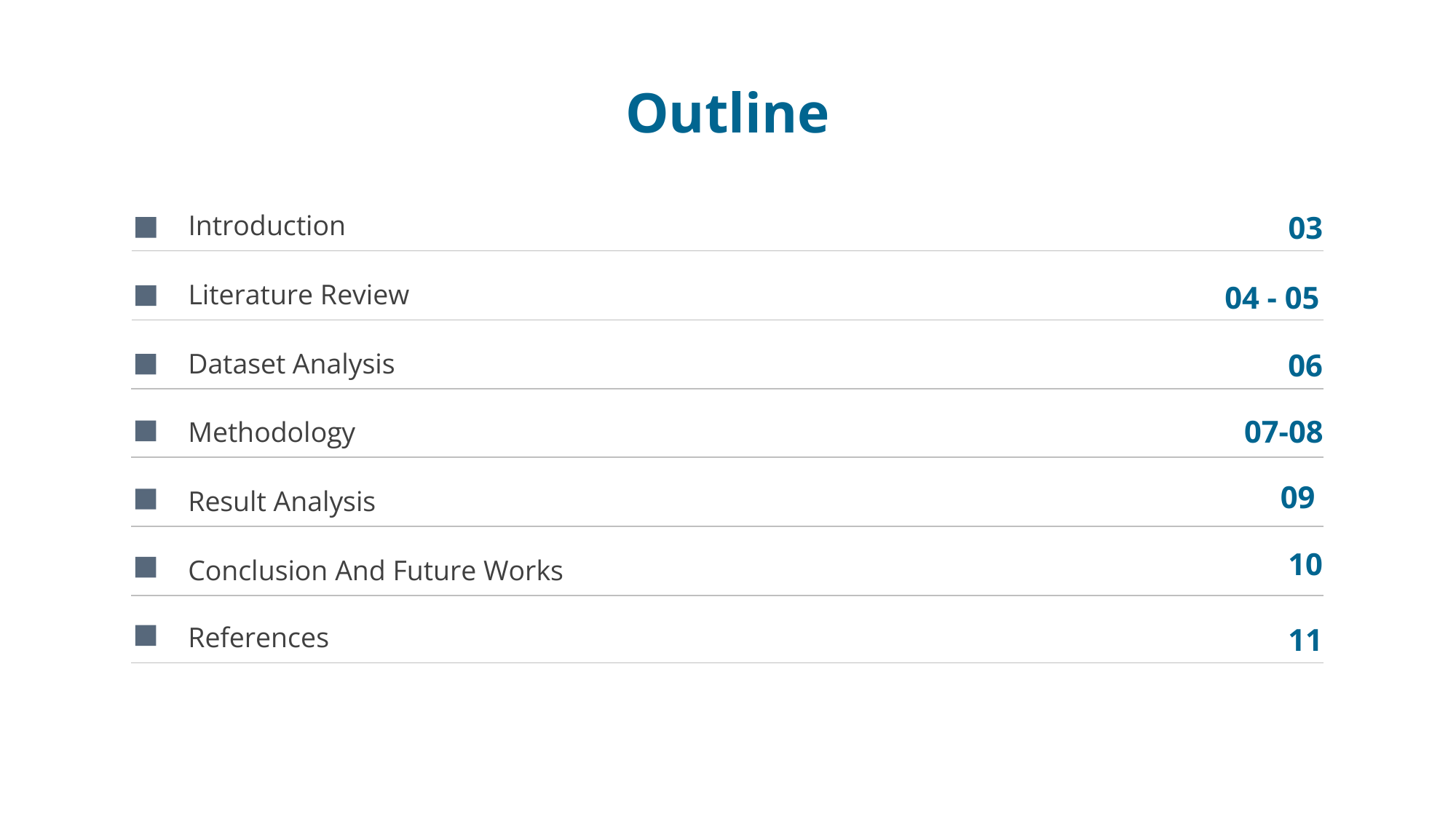

# Outline
Introduction
03

Literature Review
04 - 05

Dataset Analysis
06

07-08
Methodology

 09
Result Analysis

10
Conclusion And Future Works

References
11